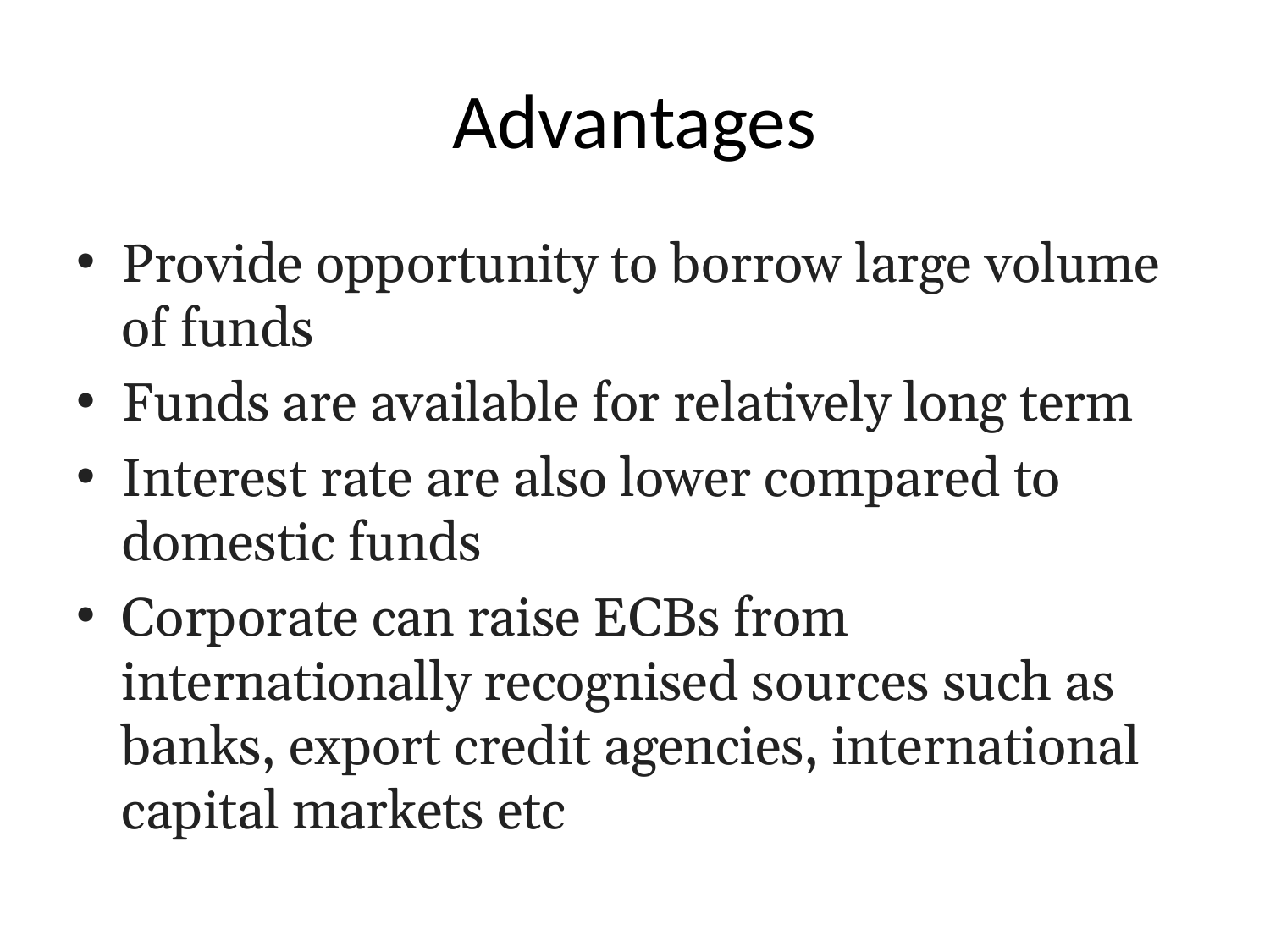

# Advantages
Provide opportunity to borrow large volume of funds
Funds are available for relatively long term
Interest rate are also lower compared to domestic funds
Corporate can raise ECBs from internationally recognised sources such as banks, export credit agencies, international capital markets etc